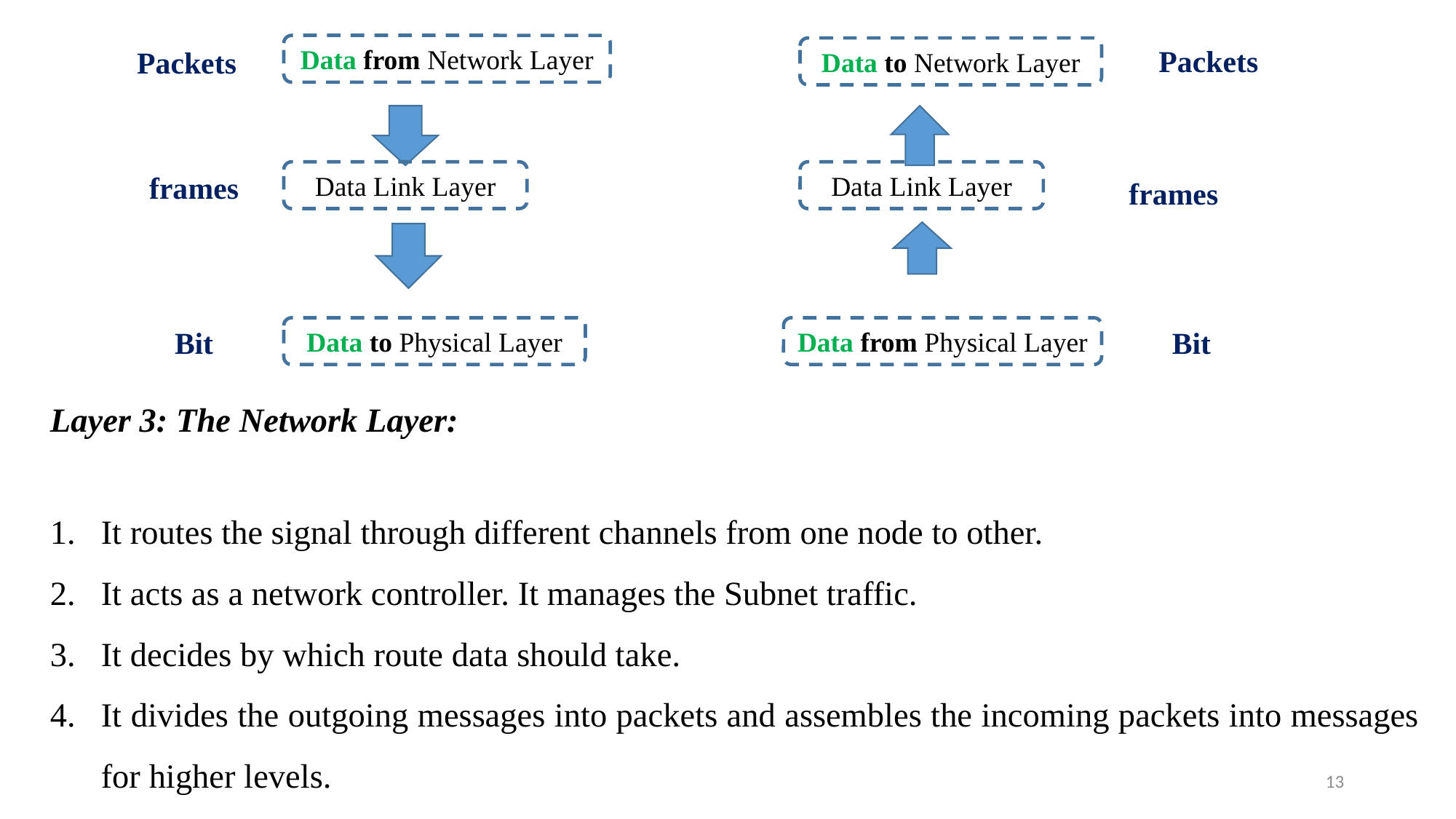

Data from Network Layer
Packets
Packets
Data to Network Layer

Data Link Layer
Data Link Layer
frames
frames

Data to Physical Layer
Data from Physical Layer
Bit
Bit
Layer 3: The Network Layer:

It routes the signal through different channels from one node to other.
It acts as a network controller. It manages the Subnet traffic.
It decides by which route data should take.
It divides the outgoing messages into packets and assembles the incoming packets into messages for higher levels.

13